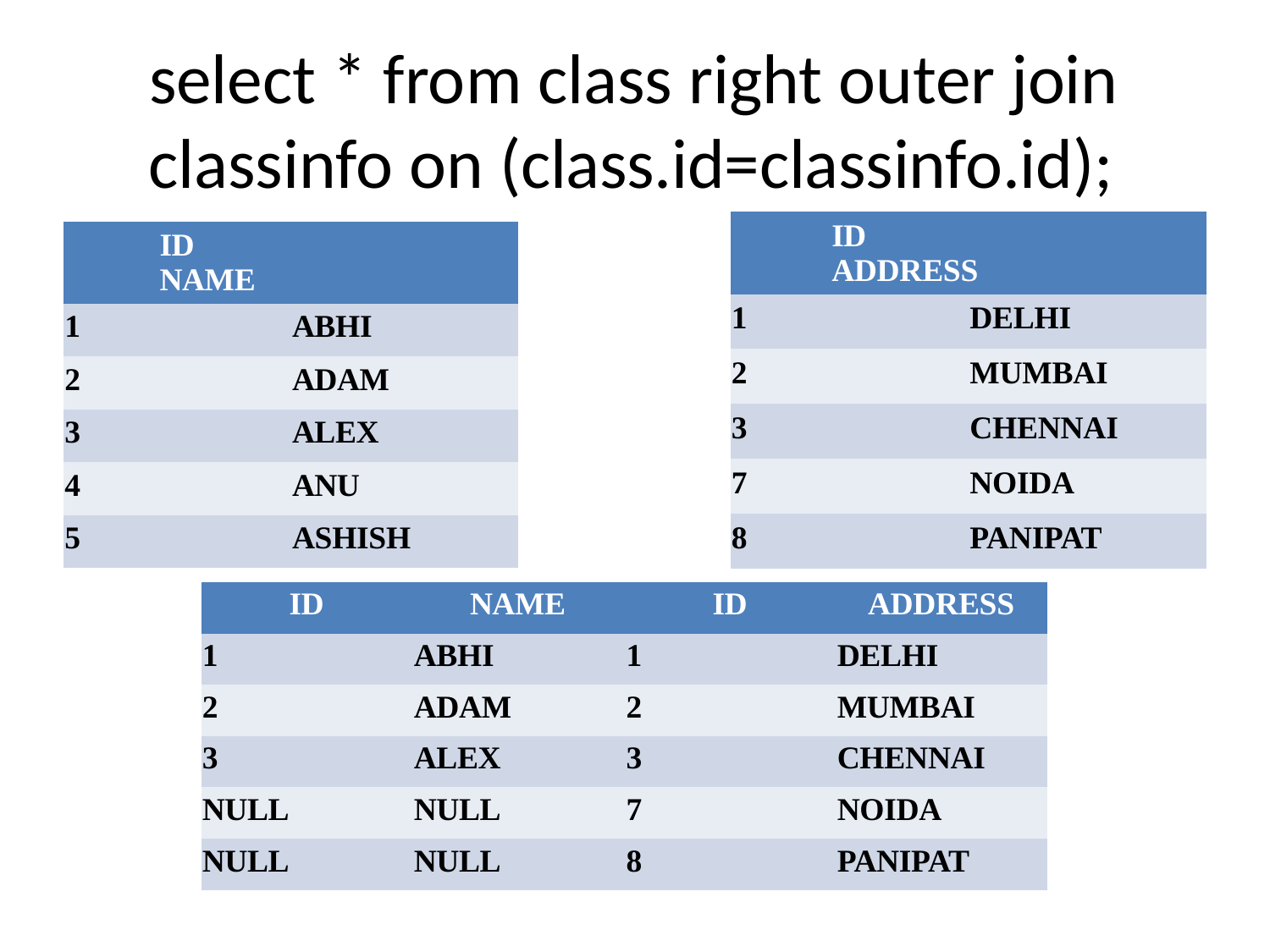

# select * from class right outer join classinfo on (class.id=classinfo.id);
| ID ADDRESS |  |
| --- | --- |
| 1 | DELHI |
| 2 | MUMBAI |
| 3 | CHENNAI |
| 7 | NOIDA |
| 8 | PANIPAT |
| ID NAME |  |
| --- | --- |
| 1 | ABHI |
| 2 | ADAM |
| 3 | ALEX |
| 4 | ANU |
| 5 | ASHISH |
| ID | NAME |  | ID | ADDRESS |
| --- | --- | --- | --- | --- |
| 1 | ABHI | 1 |  | DELHI |
| 2 | ADAM | 2 |  | MUMBAI |
| 3 | ALEX | 3 |  | CHENNAI |
| NULL | NULL | 7 |  | NOIDA |
| NULL | NULL | 8 |  | PANIPAT |